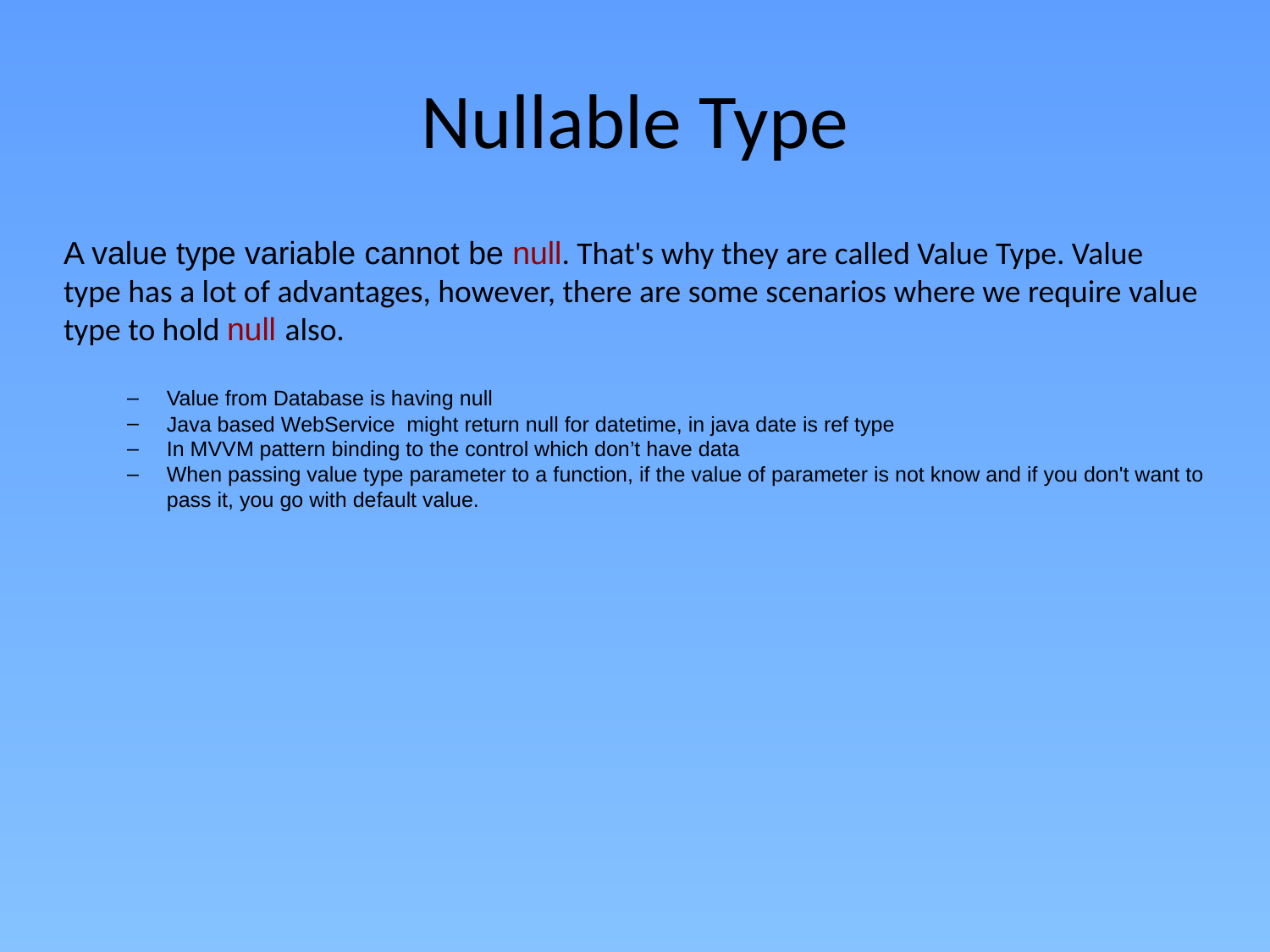

# Nullable Type
A value type variable cannot be null. That's why they are called Value Type. Value type has a lot of advantages, however, there are some scenarios where we require value type to hold null also.

Value from Database is having null
Java based WebService  might return null for datetime, in java date is ref type
In MVVM pattern binding to the control which don’t have data
When passing value type parameter to a function, if the value of parameter is not know and if you don't want to pass it, you go with default value.